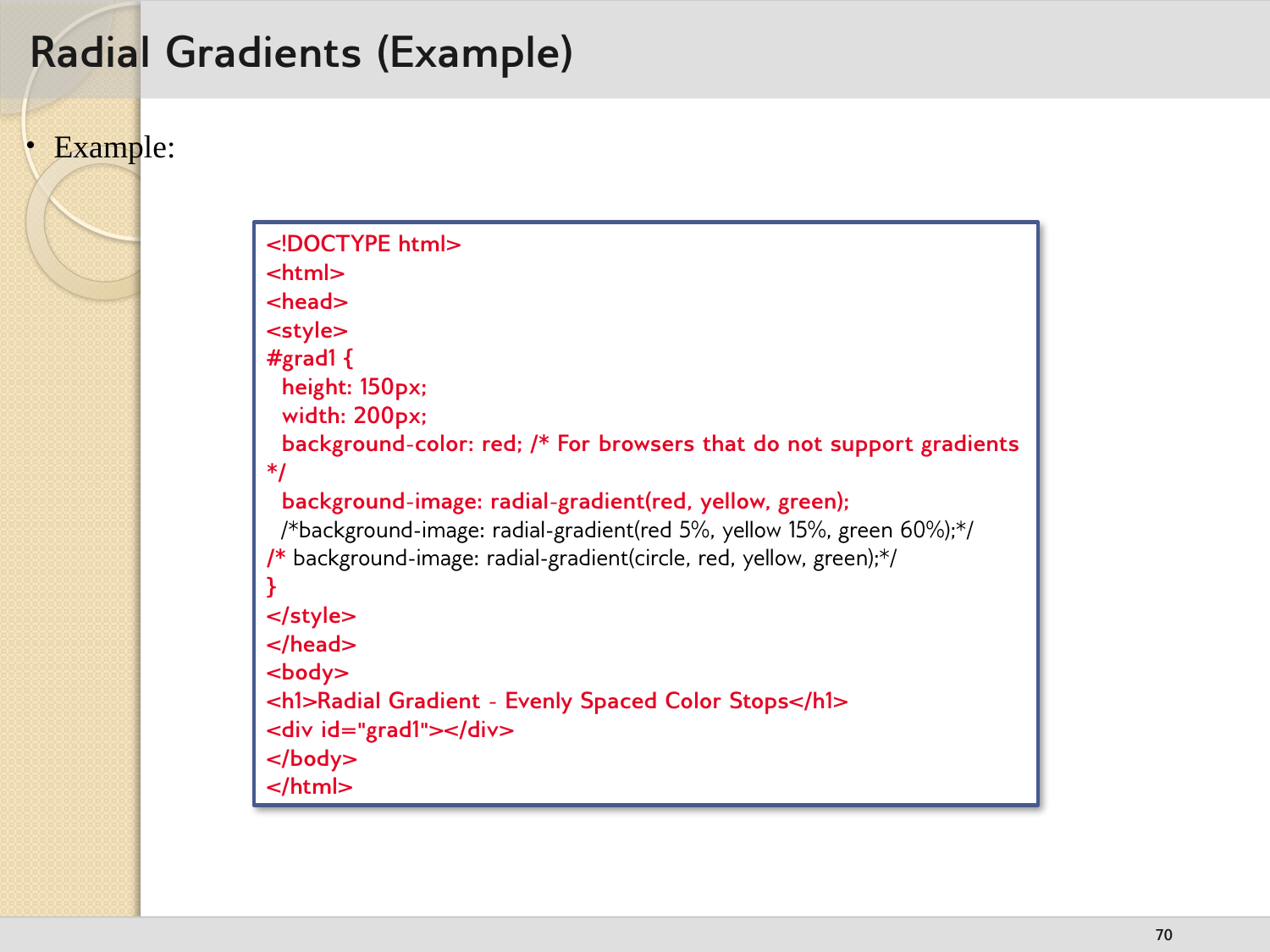

# Radial Gradients (Example)
Example:

<!DOCTYPE html>
<html>
<head>
<style>
#grad1 {
  height: 150px;
  width: 200px;
  background-color: red; /* For browsers that do not support gradients */
  background-image: radial-gradient(red, yellow, green);
  /*background-image: radial-gradient(red 5%, yellow 15%, green 60%);*/
/* background-image: radial-gradient(circle, red, yellow, green);*/
}
</style>
</head>
<body>
<h1>Radial Gradient - Evenly Spaced Color Stops</h1>
<div id="grad1"></div>
</body>
</html>